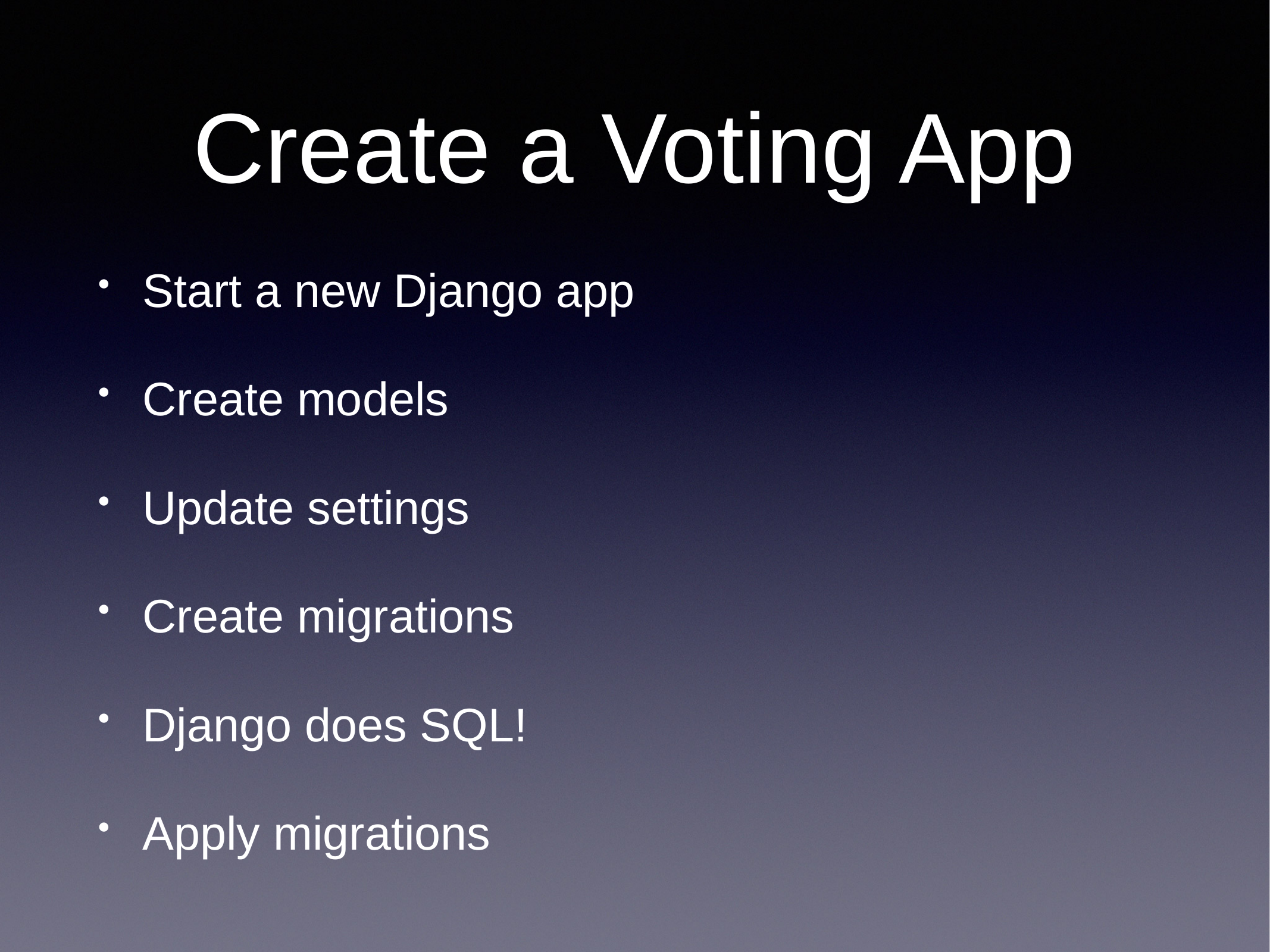

# Create a Voting App
Start a new Django app
Create models
Update settings
Create migrations
Django does SQL!
Apply migrations